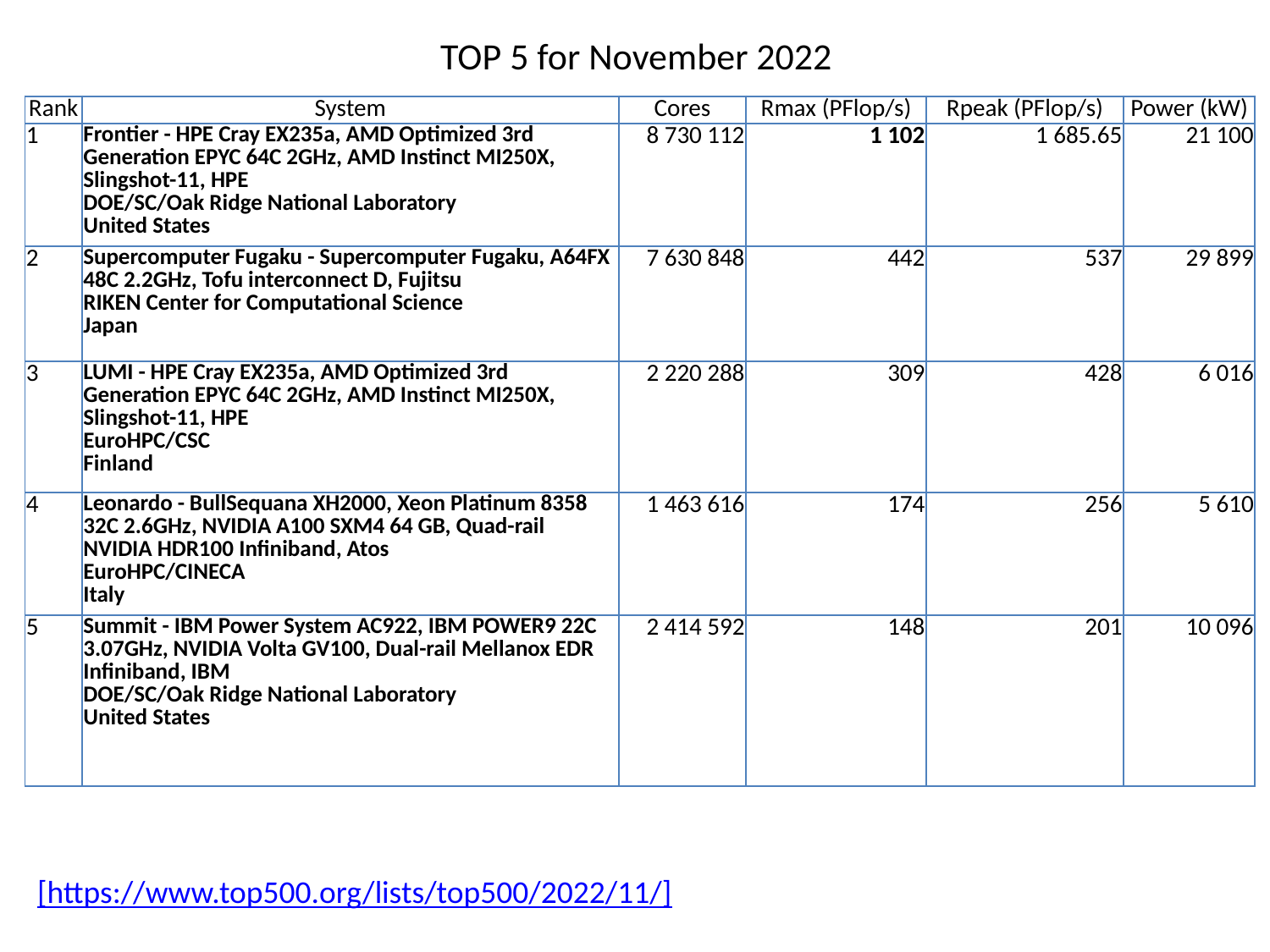

# TOP 5 for November 2022
| Rank | System | Cores | Rmax (PFlop/s) | Rpeak (PFlop/s) | Power (kW) |
| --- | --- | --- | --- | --- | --- |
| 1 | Frontier - HPE Cray EX235a, AMD Optimized 3rd Generation EPYC 64C 2GHz, AMD Instinct MI250X, Slingshot-11, HPE DOE/SC/Oak Ridge National Laboratory United States | 8 730 112 | 1 102 | 1 685.65 | 21 100 |
| 2 | Supercomputer Fugaku - Supercomputer Fugaku, A64FX 48C 2.2GHz, Tofu interconnect D, Fujitsu RIKEN Center for Computational Science Japan | 7 630 848 | 442 | 537 | 29 899 |
| 3 | LUMI - HPE Cray EX235a, AMD Optimized 3rd Generation EPYC 64C 2GHz, AMD Instinct MI250X, Slingshot-11, HPE EuroHPC/CSC Finland | 2 220 288 | 309 | 428 | 6 016 |
| 4 | Leonardo - BullSequana XH2000, Xeon Platinum 8358 32C 2.6GHz, NVIDIA A100 SXM4 64 GB, Quad-rail NVIDIA HDR100 Infiniband, Atos EuroHPC/CINECA Italy | 1 463 616 | 174 | 256 | 5 610 |
| 5 | Summit - IBM Power System AC922, IBM POWER9 22C 3.07GHz, NVIDIA Volta GV100, Dual-rail Mellanox EDR Infiniband, IBM DOE/SC/Oak Ridge National Laboratory United States | 2 414 592 | 148 | 201 | 10 096 |
[https://www.top500.org/lists/top500/2022/11/]